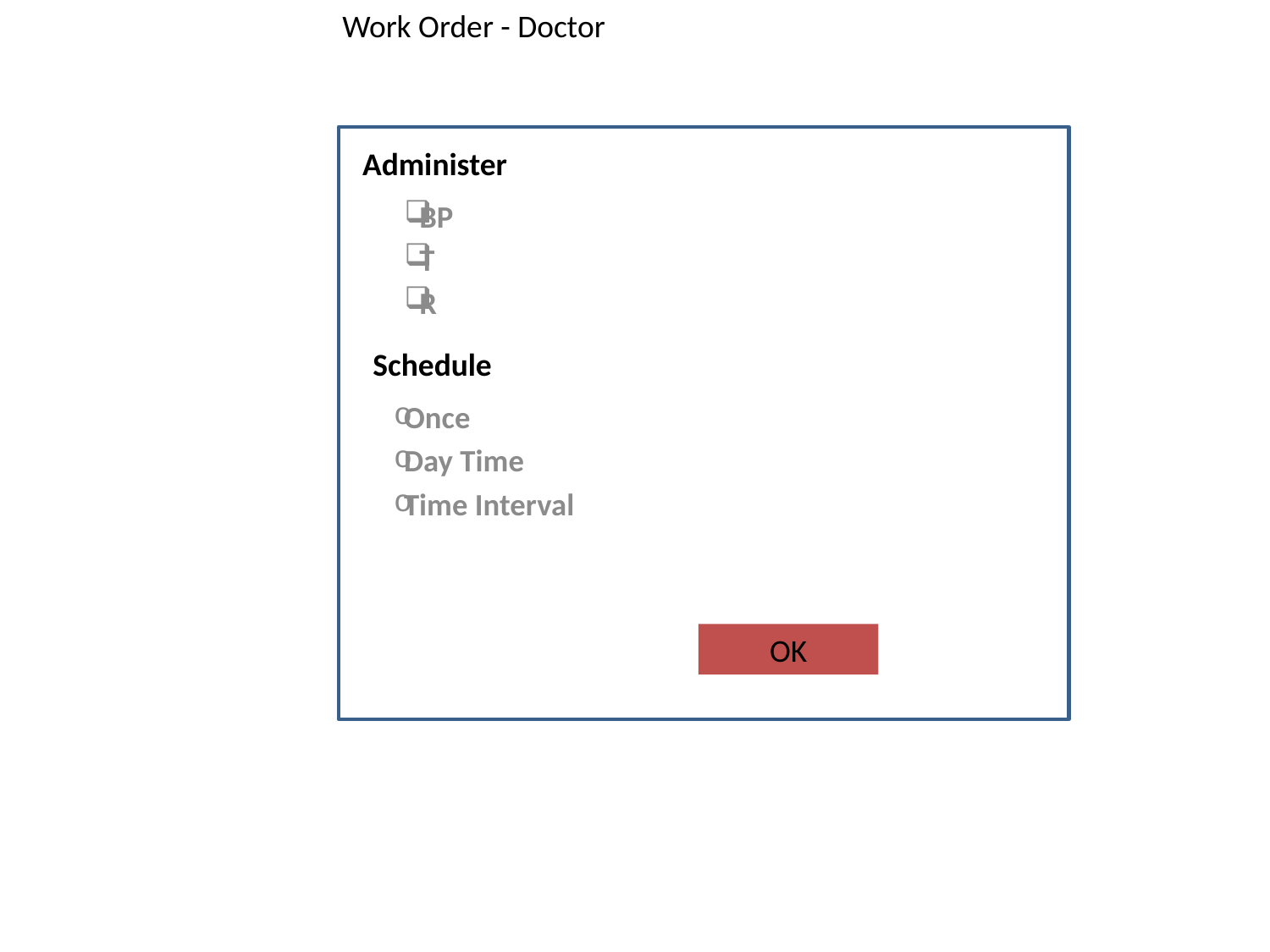

Work Order - Doctor

Administer
BP
T
R
Schedule
Once
Day Time
Time Interval
OK